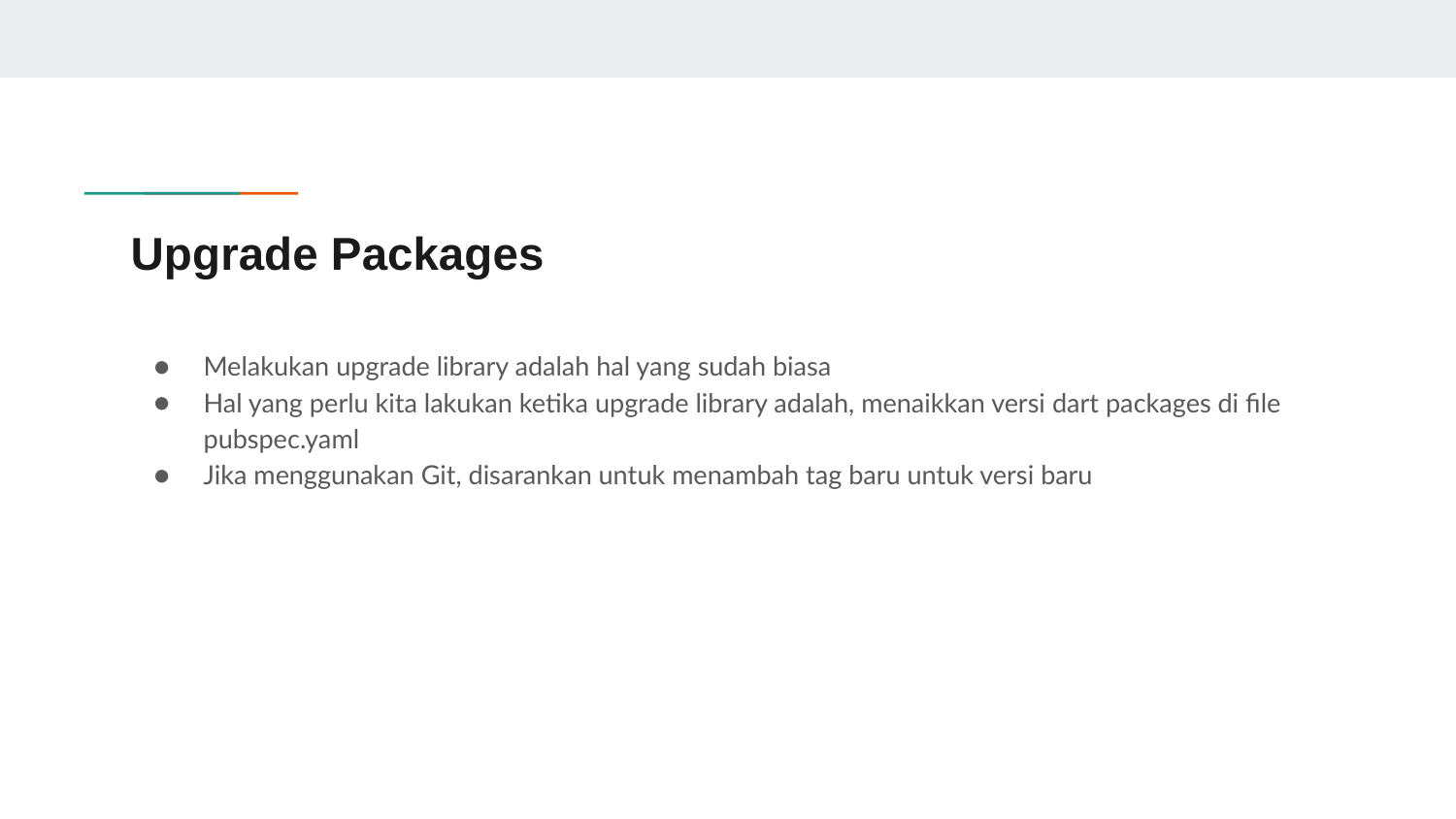

# Upgrade Packages
Melakukan upgrade library adalah hal yang sudah biasa
Hal yang perlu kita lakukan ketika upgrade library adalah, menaikkan versi dart packages di file pubspec.yaml
Jika menggunakan Git, disarankan untuk menambah tag baru untuk versi baru